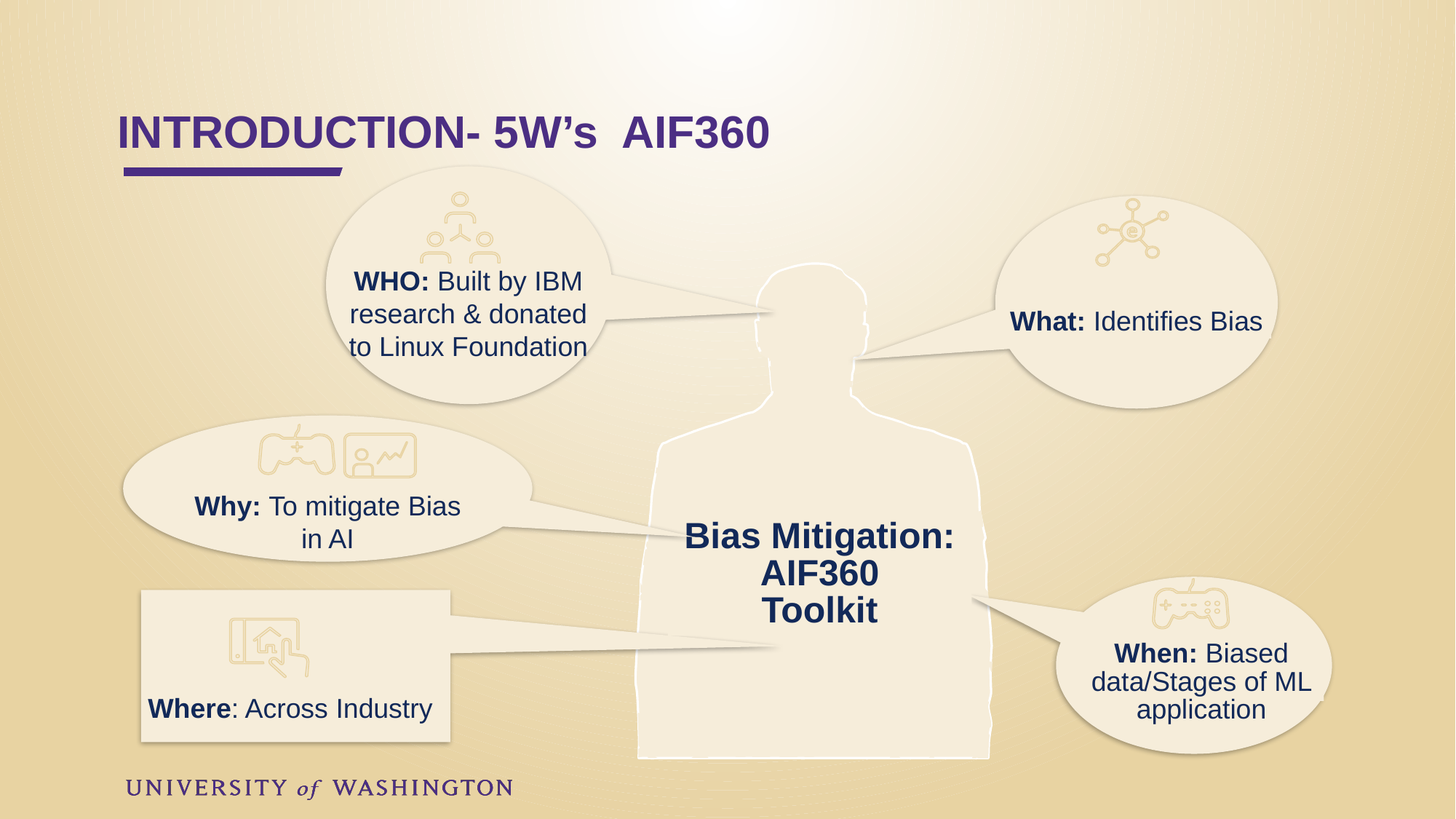

# INTRODUCTION- 5W’s  AIF360

WHO: Built by IBM research & donated to Linux Foundation

What: Identifies Bias

When: Biased data/Stages of ML application

Where: Across Industry

Why: To mitigate Bias in AI

Bias Mitigation:
AIF360
Toolkit